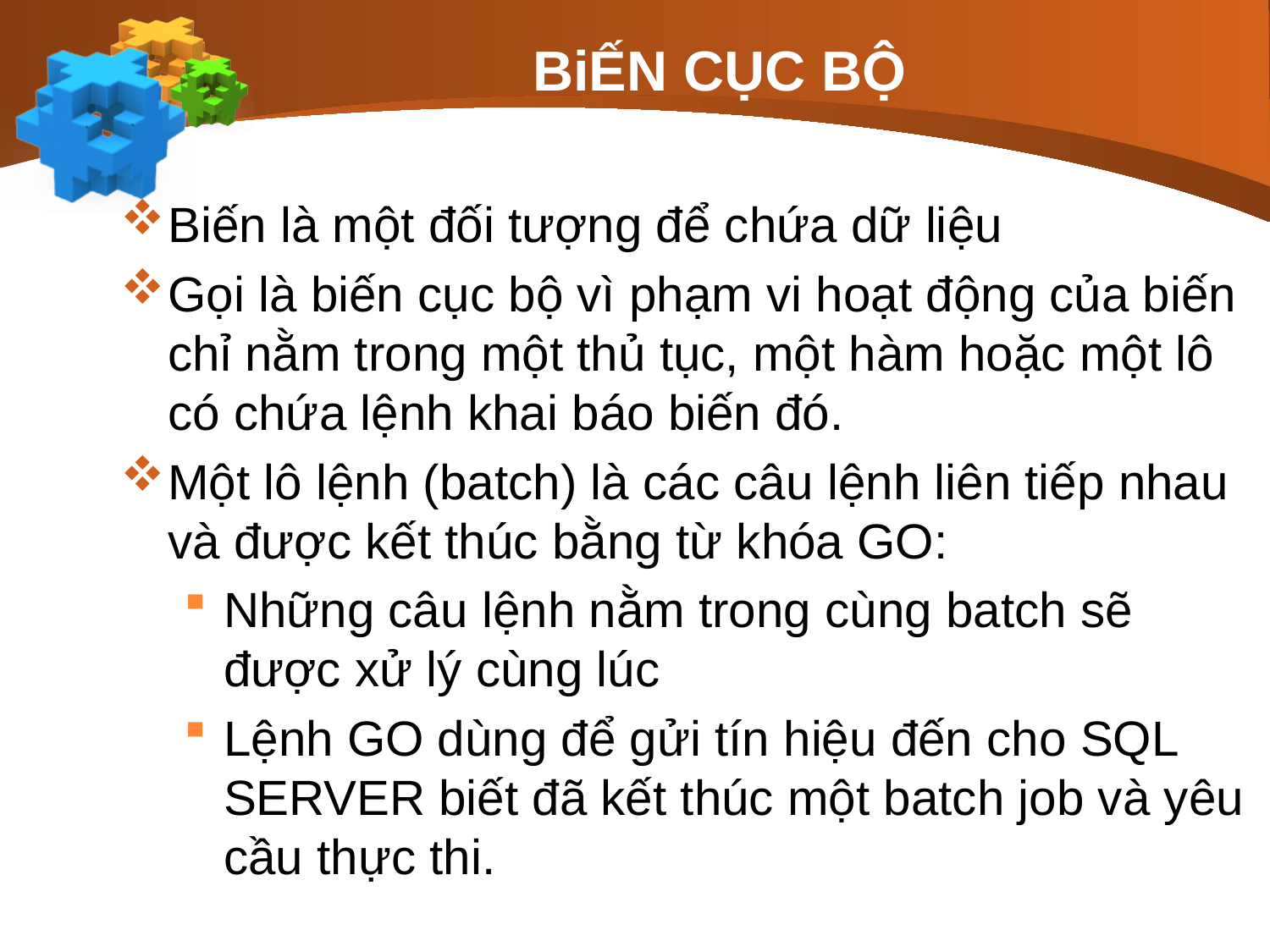

# BiẾN CỤC BỘ
Biến là một đối tượng để chứa dữ liệu
Gọi là biến cục bộ vì phạm vi hoạt động của biến  chỉ nằm trong một thủ tục, một hàm hoặc một lô có chứa lệnh khai báo biến đó.
Một lô lệnh (batch) là các câu lệnh liên tiếp nhau và được kết thúc bằng từ khóa GO:
Những câu lệnh nằm trong cùng batch sẽ được xử lý cùng lúc
Lệnh GO dùng để gửi tín hiệu đến cho SQL SERVER biết đã kết thúc một batch job và yêu cầu thực thi.